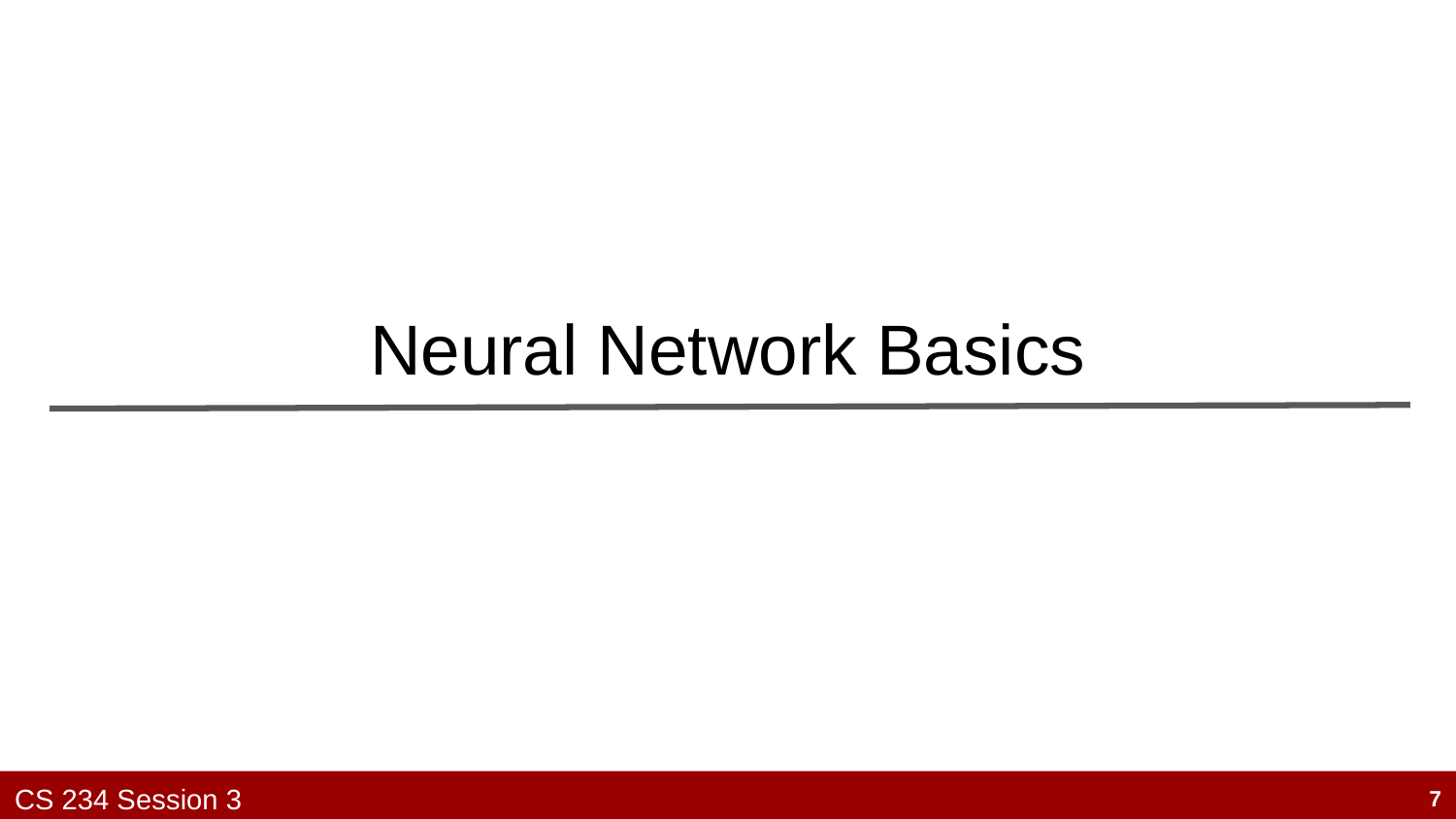

# Neural Network Basics
CS 234 Session 3
7